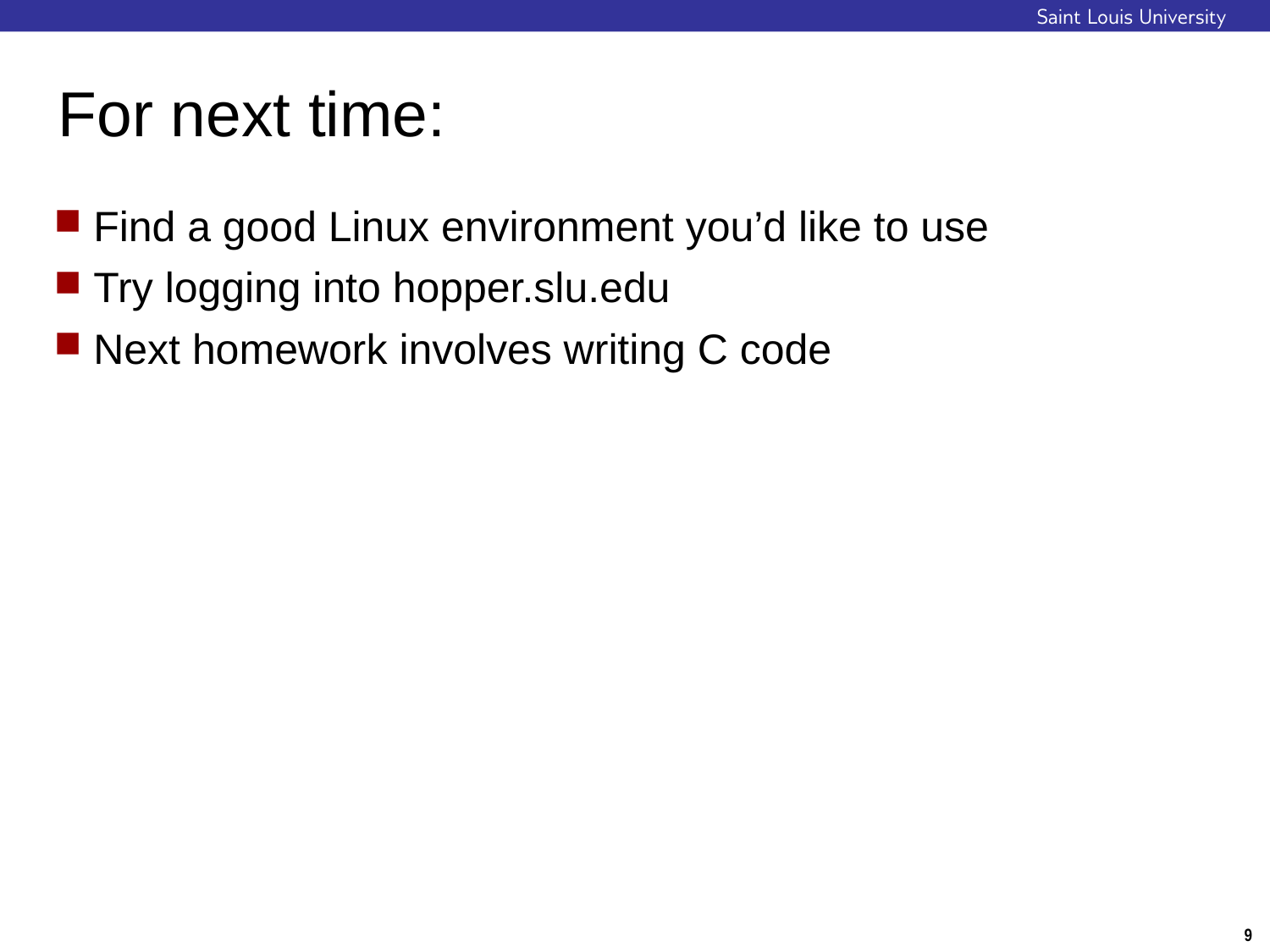

Saint Louis University
# For next time:
Find a good Linux environment you’d like to use
Try logging into hopper.slu.edu
Next homework involves writing C code